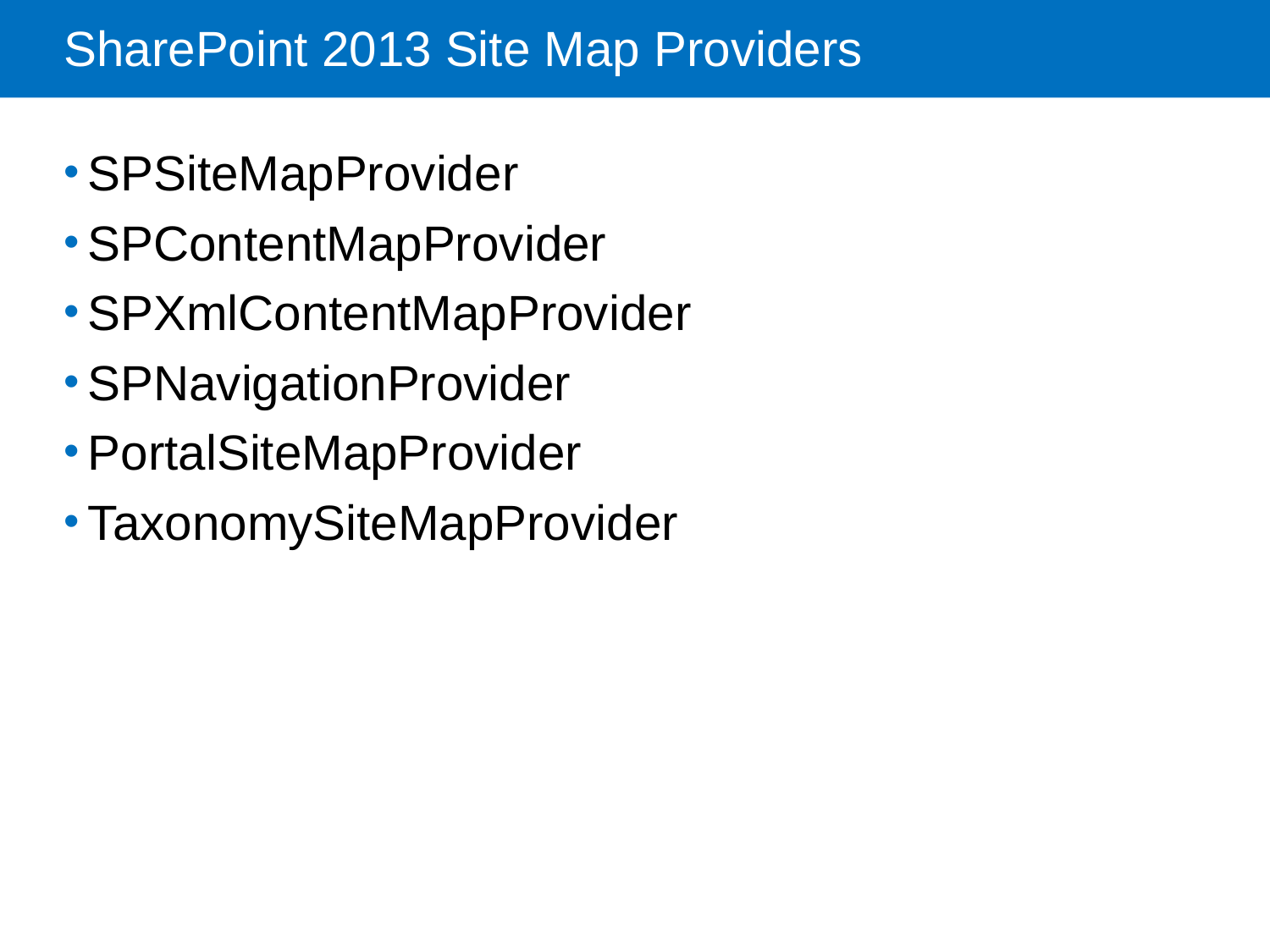

# SharePoint 2013 Site Map Providers
SPSiteMapProvider
SPContentMapProvider
SPXmlContentMapProvider
SPNavigationProvider
PortalSiteMapProvider
TaxonomySiteMapProvider